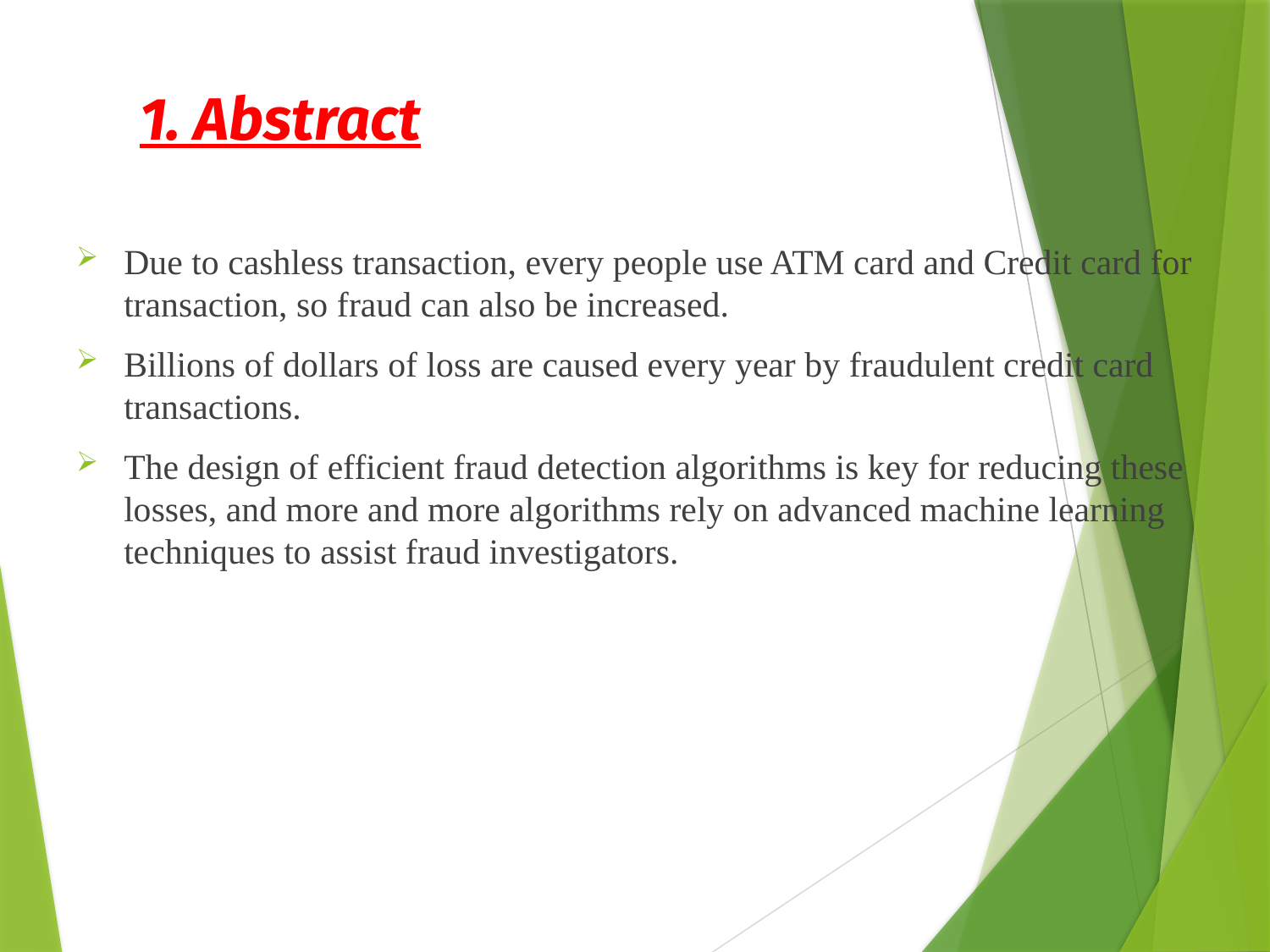

# 1. Abstract
Due to cashless transaction, every people use ATM card and Credit card for transaction, so fraud can also be increased.
Billions of dollars of loss are caused every year by fraudulent credit card transactions.
The design of efficient fraud detection algorithms is key for reducing these losses, and more and more algorithms rely on advanced machine learning techniques to assist fraud investigators.